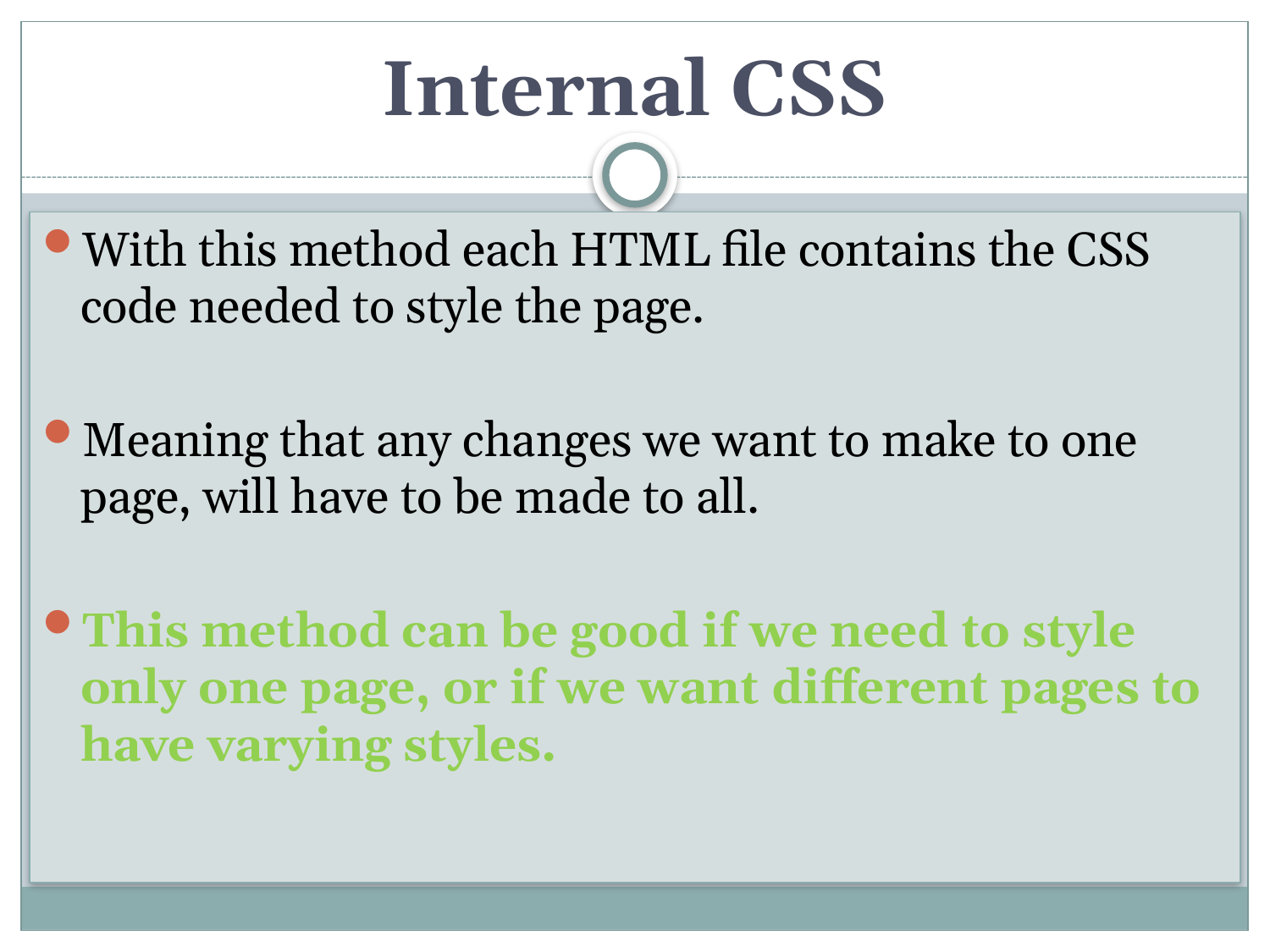

# Internal CSS
With this method each HTML file contains the CSS code needed to style the page.

Meaning that any changes we want to make to one page, will have to be made to all.

This method can be good if we need to style only one page, or if we want different pages to have varying styles.